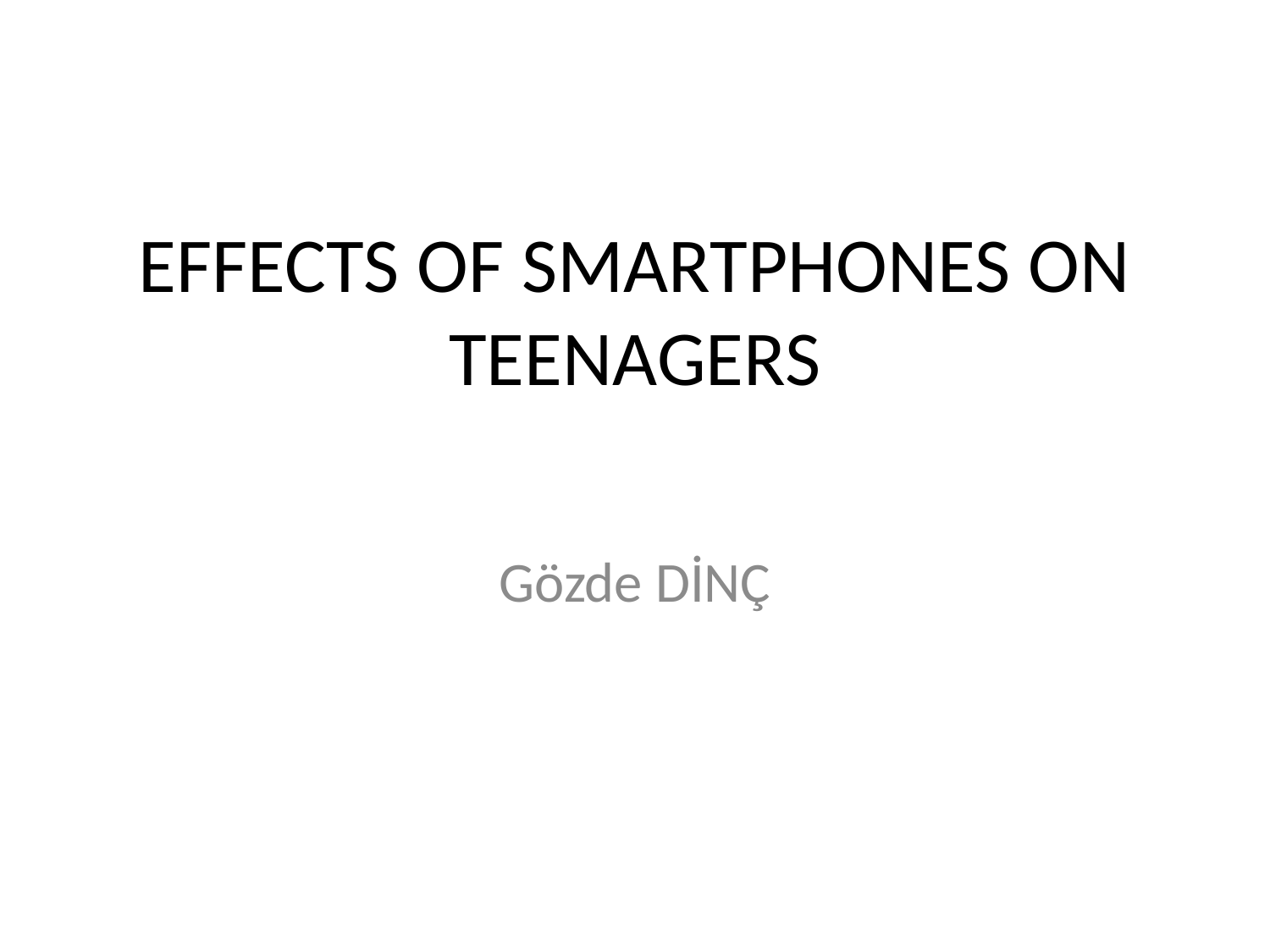

# EFFECTS OF SMARTPHONES ON TEENAGERS
Gözde DİNÇ